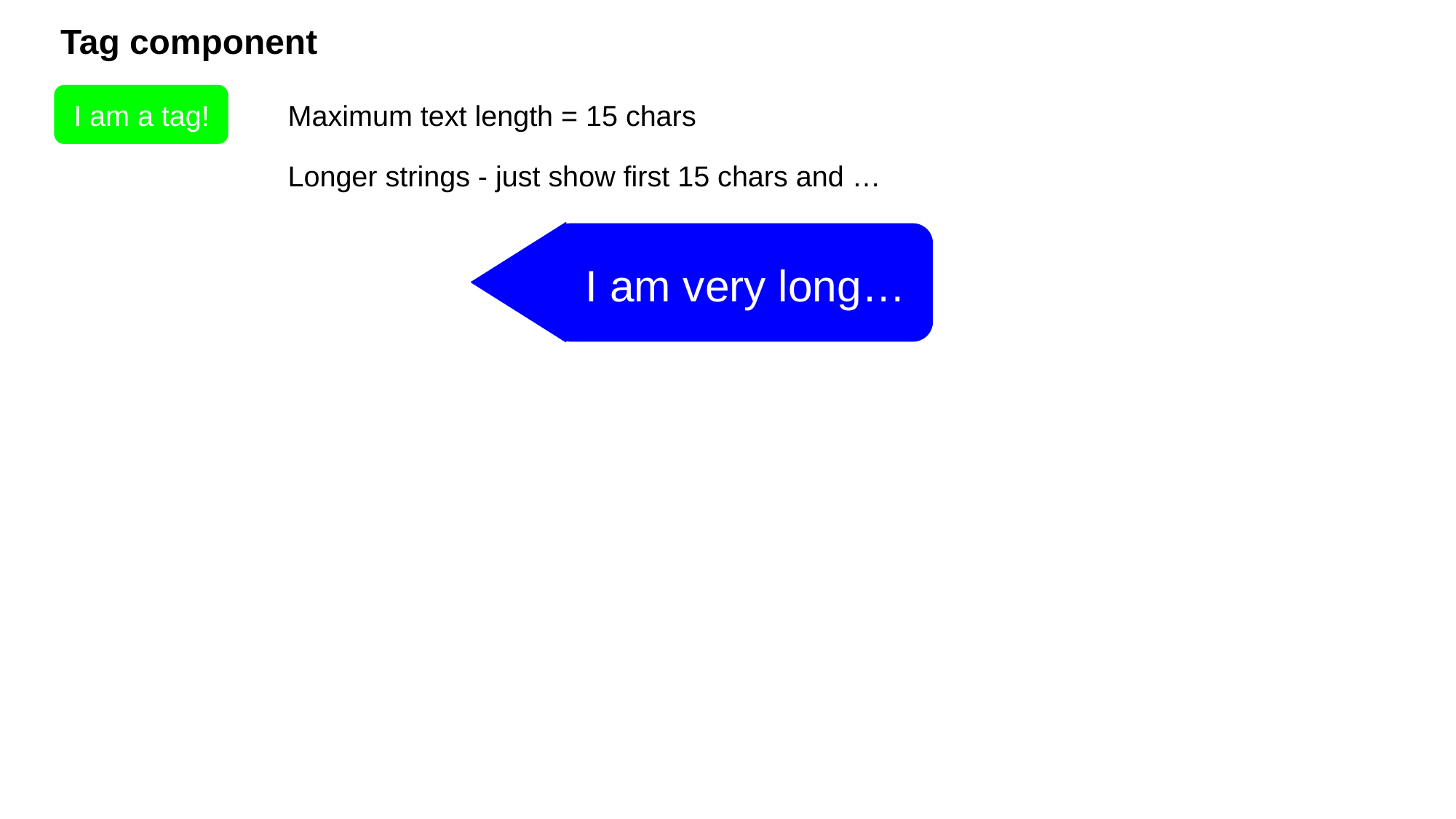

Tag component
I am a tag!
Maximum text length = 15 chars

Longer strings - just show first 15 chars and …

I am very long…